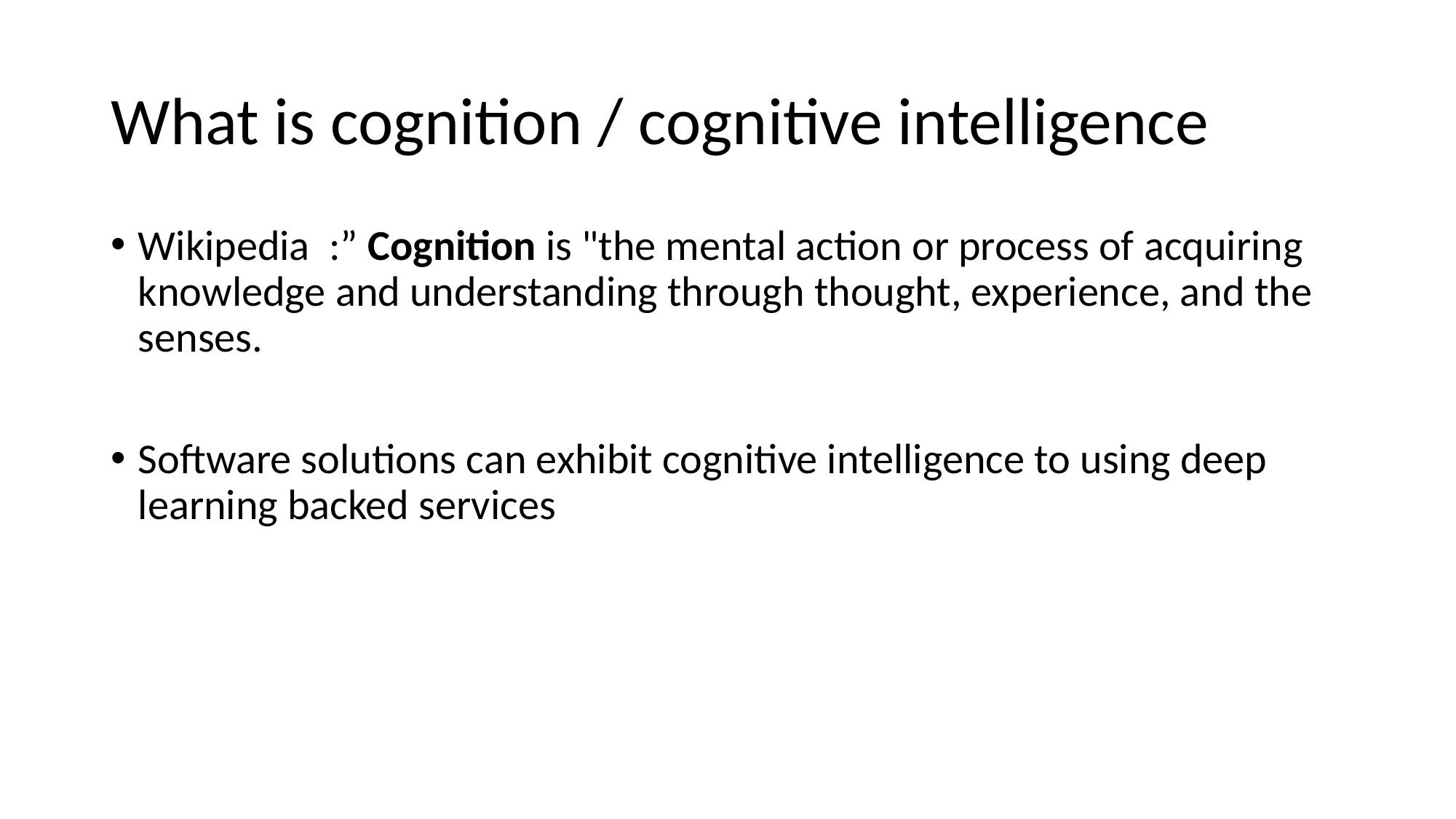

# What is cognition / cognitive intelligence
Wikipedia  :” Cognition is "the mental action or process of acquiring knowledge and understanding through thought, experience, and the senses.

Software solutions can exhibit cognitive intelligence to using deep learning backed services